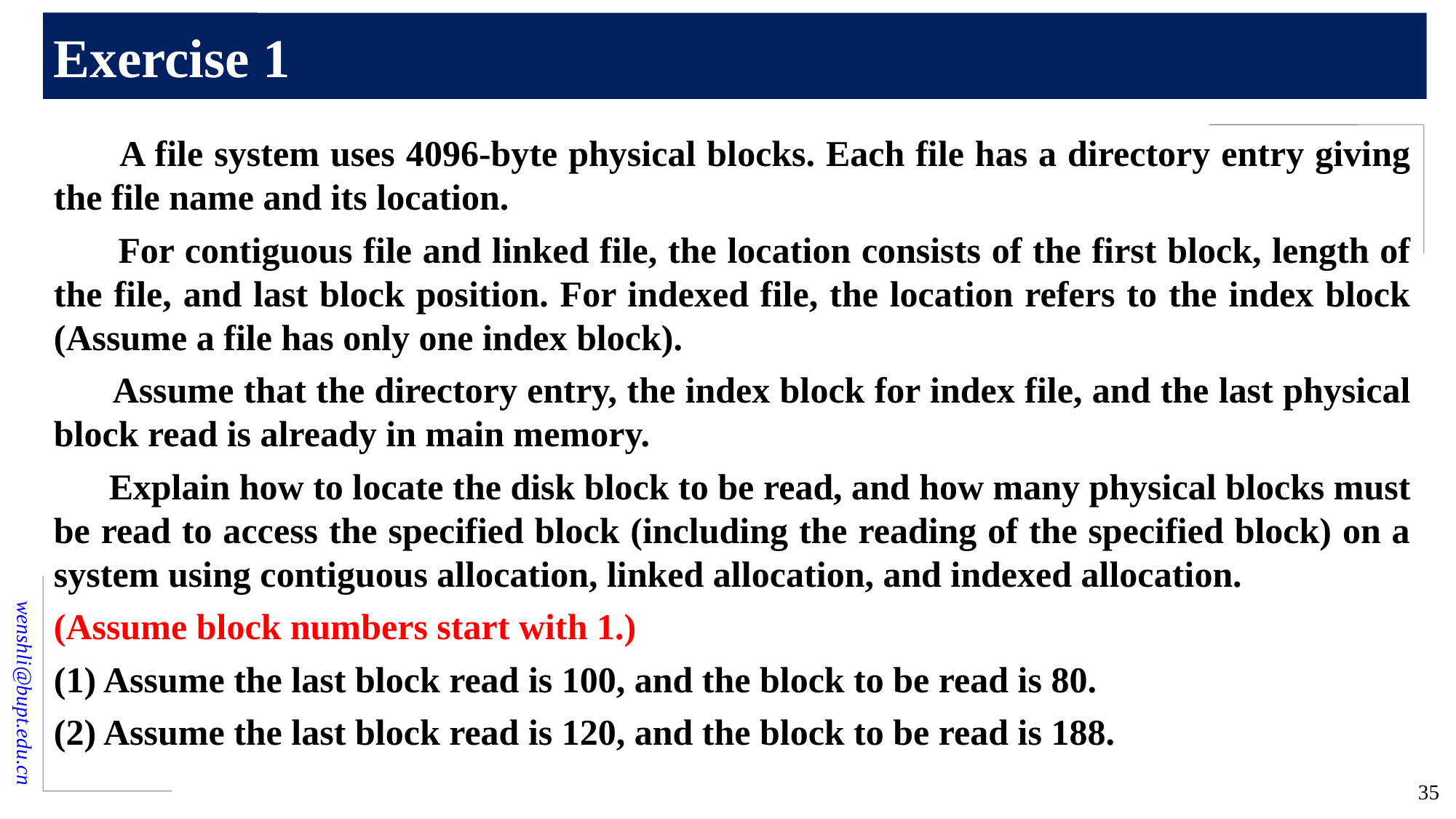

# Exercise 1
      A file system uses 4096-byte physical blocks. Each file has a directory entry giving the file name and its location.
      For contiguous file and linked file, the location consists of the first block, length of the file, and last block position. For indexed file, the location refers to the index block (Assume a file has only one index block).
      Assume that the directory entry, the index block for index file, and the last physical block read is already in main memory.
      Explain how to locate the disk block to be read, and how many physical blocks must be read to access the specified block (including the reading of the specified block) on a system using contiguous allocation, linked allocation, and indexed allocation.
(Assume block numbers start with 1.)
(1) Assume the last block read is 100, and the block to be read is 80.
(2) Assume the last block read is 120, and the block to be read is 188.
35